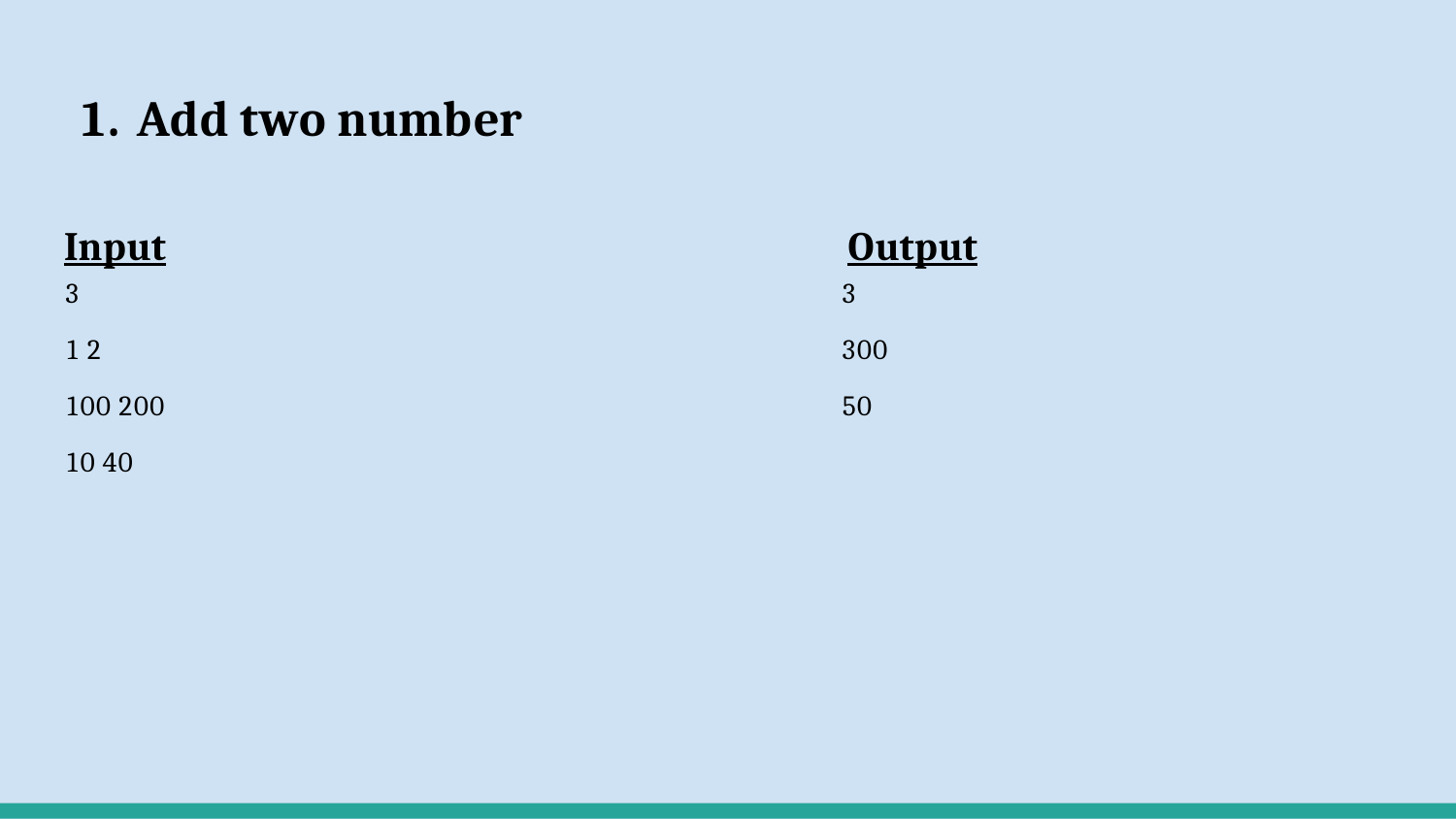

# Add two number

Input
3
1 2
100 200
10 40

 Output
3
300
50